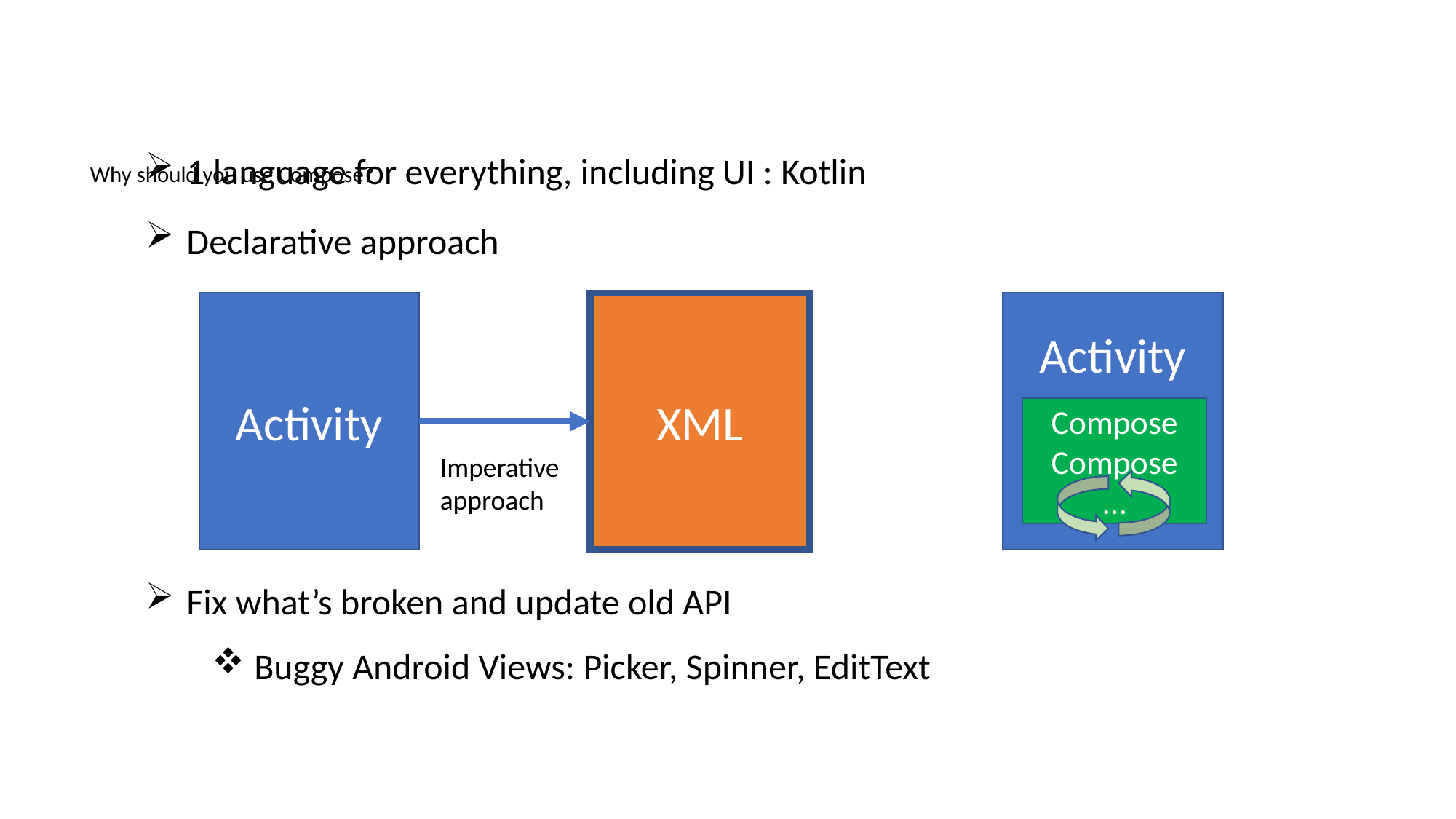

1 language for everything, including UI : Kotlin
# Why should you use Compose?
Declarative approach
Activity
XML

Activity

Compose
Compose
…
Imperative approach

Fix what’s broken and update old API
 Buggy Android Views: Picker, Spinner, EditText